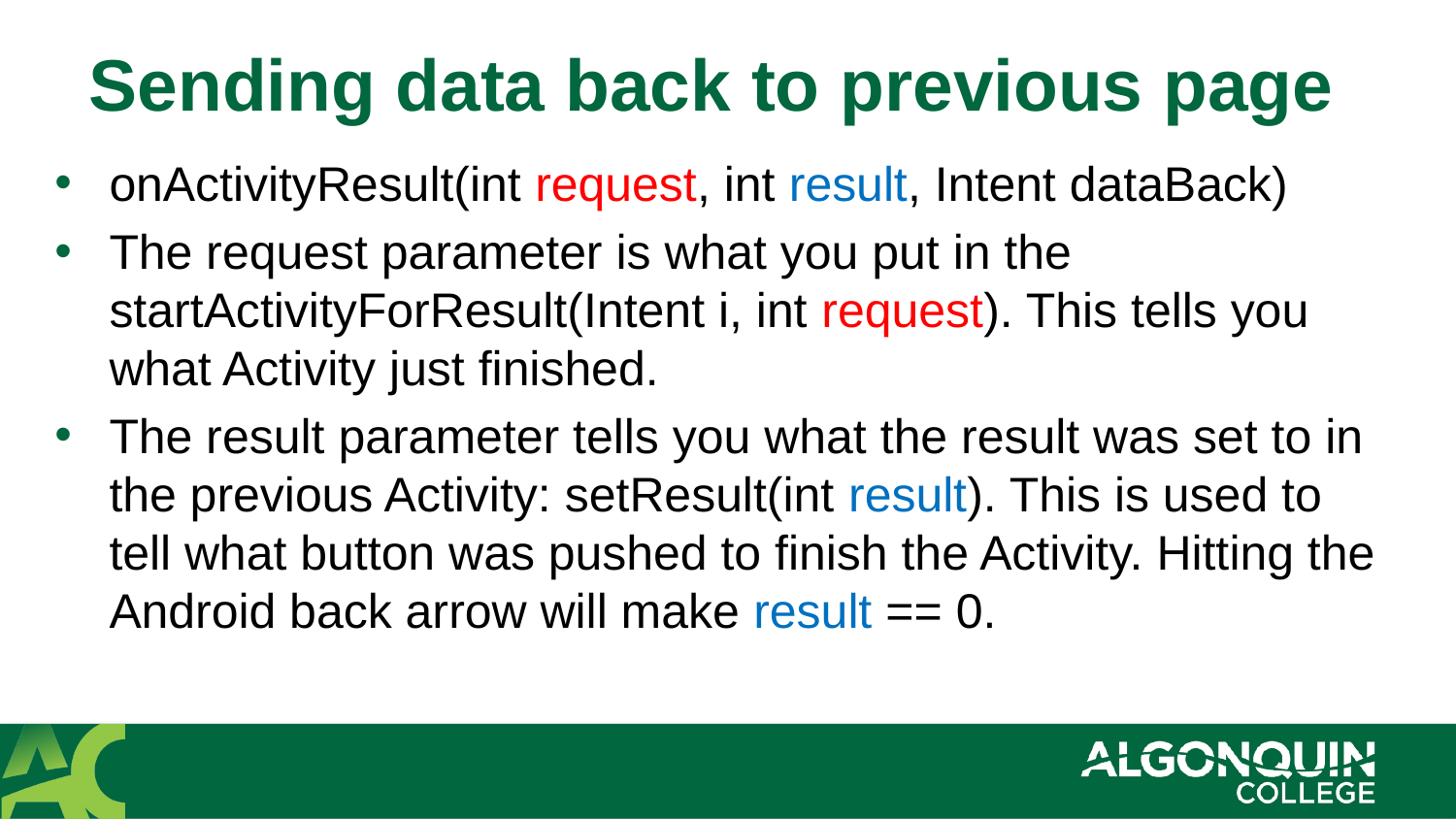

# Sending data back to previous page
onActivityResult(int request, int result, Intent dataBack)
The request parameter is what you put in the startActivityForResult(Intent i, int request). This tells you what Activity just finished.
The result parameter tells you what the result was set to in the previous Activity: setResult(int result). This is used to tell what button was pushed to finish the Activity. Hitting the Android back arrow will make result == 0.